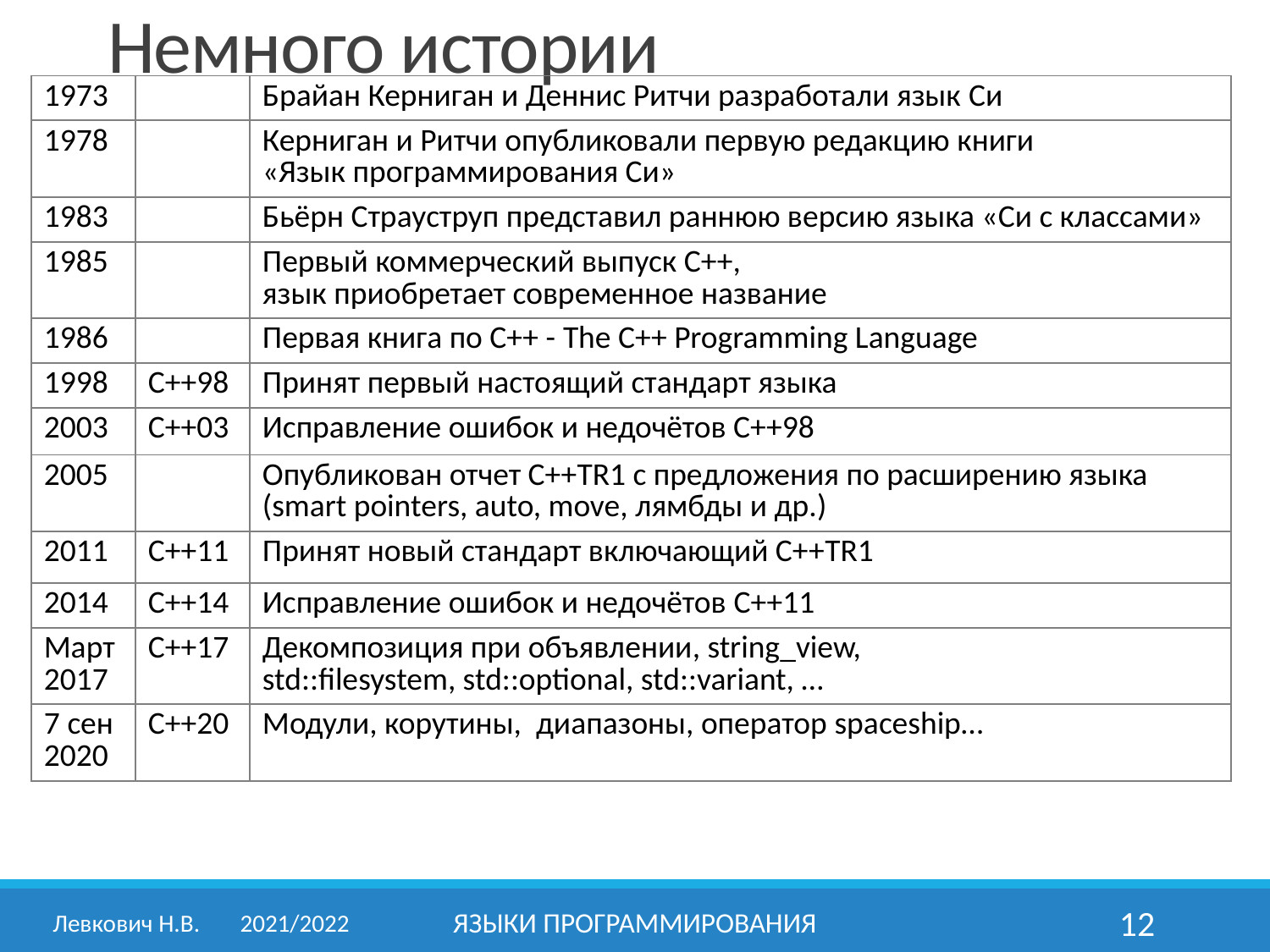

# Немного истории
| 1973 |  | Брайан Керниган и Деннис Ритчи разработали язык Cи |
| --- | --- | --- |
| 1978 |  | Керниган и Ритчи опубликовали первую редакцию книги «Язык программирования Си» |
| 1983 |  | Бьёрн Страуструп представил раннюю версию языка «Си с классами» |
| 1985 |  | Первый коммерческий выпуск C++, язык приобретает современное название |
| 1986 |  | Первая книга по С++ - The C++ Programming Language |
| 1998 | С++98 | Принят первый настоящий стандарт языка |
| 2003 | С++03 | Исправление ошибок и недочётов С++98 |
| 2005 |  | Опубликован отчет С++TR1 с предложения по расширению языка (smart pointers, auto, move, лямбды и др.) |
| 2011 | С++11 | Принят новый стандарт включающий С++TR1 |
| 2014 | С++14 | Исправление ошибок и недочётов C++11 |
| Март 2017 | С++17 | Декомпозиция при объявлении, string\_view, std::filesystem, std::optional, std::variant, … |
| 7 сен 2020 | С++20 | Модули, корутины, диапазоны, оператор spaceship… |
Левкович Н.В.	2021/2022
Языки программирования
12